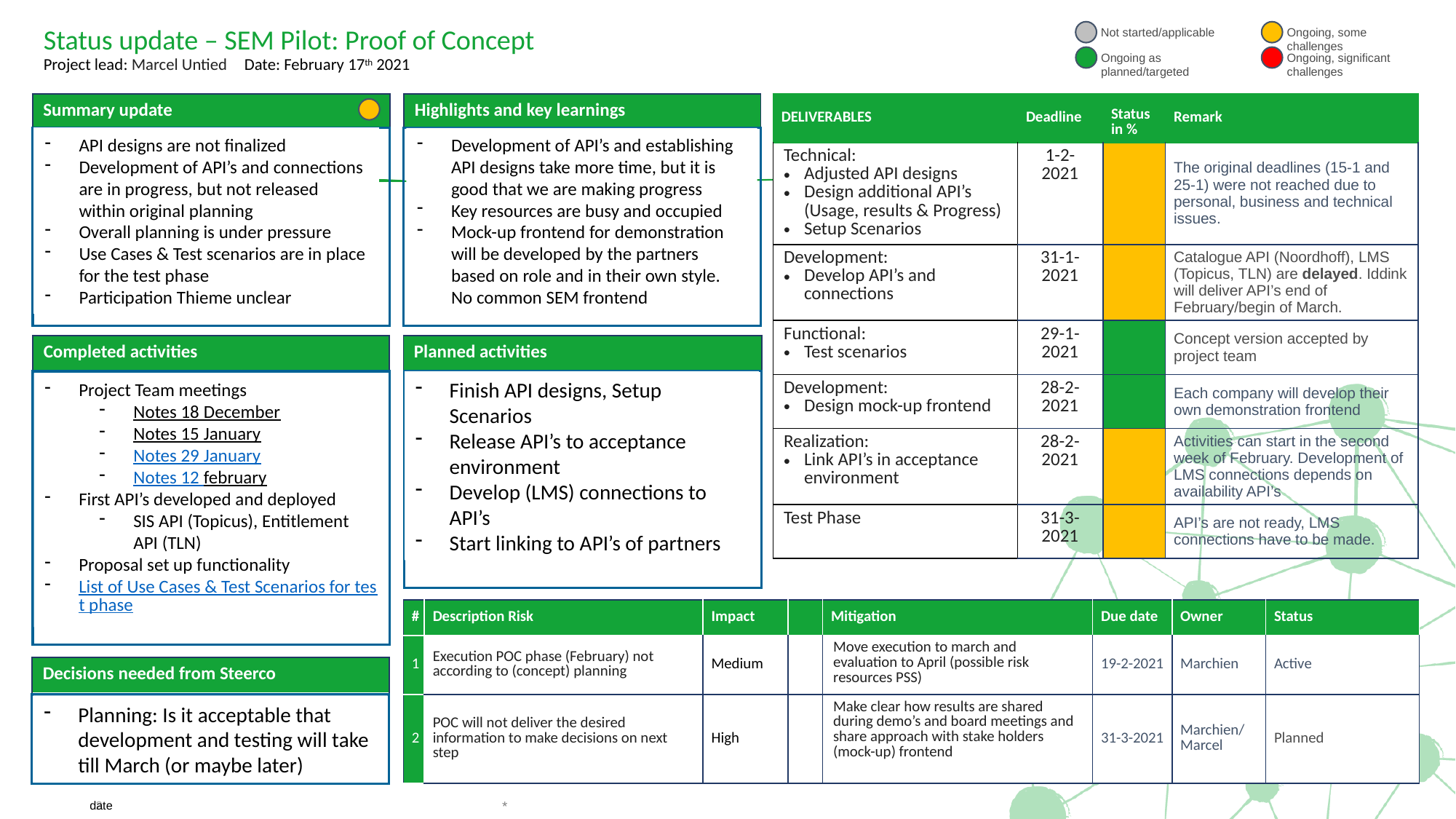

# Status update – SEM Pilot: Proof of Concept Project lead: Marcel Untied		Date: February 17th 2021
Not started/applicable

Ongoing, some challenges

Ongoing as planned/targeted

Ongoing, significant challenges

| Summary update |
| --- |
| Highlights and key learnings |
| --- |
| DELIVERABLES | Deadline | Status in % | Remark |
| --- | --- | --- | --- |
| Technical: Adjusted API designs Design additional API’s (Usage, results & Progress) Setup Scenarios | 1-2-2021 |  | The original deadlines (15-1 and 25-1) were not reached due to personal, business and technical issues. |
| Development: Develop API’s and connections | 31-1-2021 |  | Catalogue API (Noordhoff), LMS (Topicus, TLN) are delayed. Iddink will deliver API’s end of February/begin of March. |
| Functional: Test scenarios | 29-1-2021 |  | Concept version accepted by project team |
| Development: Design mock-up frontend | 28-2-2021 |  | Each company will develop their own demonstration frontend |
| Realization: Link API’s in acceptance environment | 28-2-2021 |  | Activities can start in the second week of February. Development of LMS connections depends on availability API’s |
| Test Phase | 31-3-2021 |  | API’s are not ready, LMS connections have to be made. |

API designs are not finalized
Development of API’s and connections are in progress, but not released within original planning
Overall planning is under pressure
Use Cases & Test scenarios are in place for the test phase
Participation Thieme unclear
Development of API’s and establishing API designs take more time, but it is good that we are making progress
Key resources are busy and occupied
Mock-up frontend for demonstration will be developed by the partners based on role and in their own style. No common SEM frontend
| Planned activities |
| --- |
| Completed activities |
| --- |

Finish API designs, Setup Scenarios
Release API’s to acceptance environment
Develop (LMS) connections to API’s
Start linking to API’s of partners
Project Team meetings
Notes 18 December
Notes 15 January
Notes 29 January
Notes 12 february
First API’s developed and deployed
SIS API (Topicus), Entitlement API (TLN)
Proposal set up functionality
List of Use Cases & Test Scenarios for test phase

| # | Description Risk | Impact |  | Mitigation | Due date | Owner | Status |
| --- | --- | --- | --- | --- | --- | --- | --- |
| 1 | Execution POC phase (February) not according to (concept) planning | Medium |  | Move execution to march and evaluation to April (possible risk resources PSS) | 19-2-2021 | Marchien | Active |
| 2 | POC will not deliver the desired information to make decisions on next step | High |  | Make clear how results are shared during demo’s and board meetings and share approach with stake holders (mock-up) frontend | 31-3-2021 | Marchien/Marcel | Planned |
| Decisions needed from Steerco |
| --- |

Planning: Is it acceptable that development and testing will take till March (or maybe later)
date
2
*